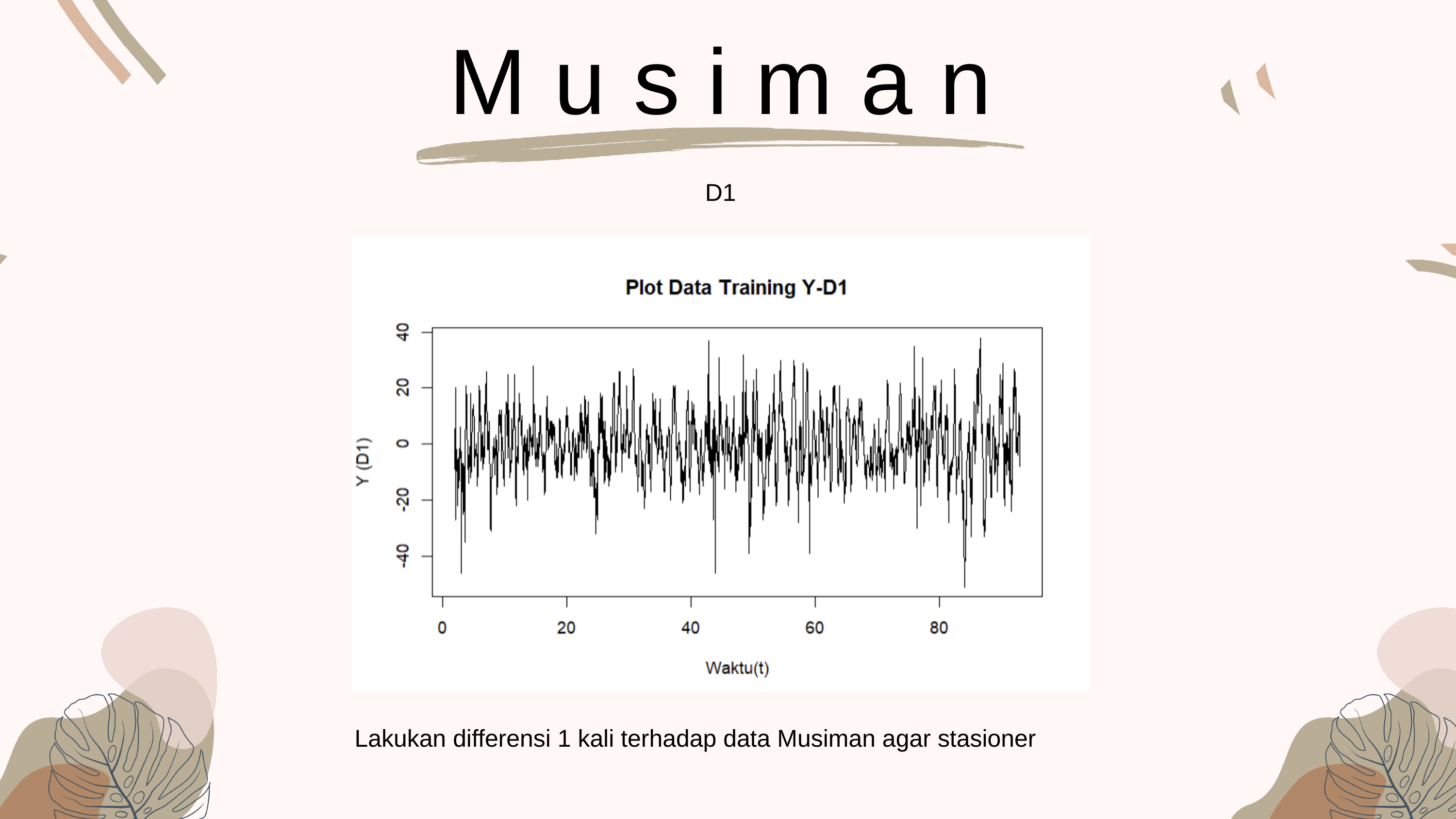

Musiman

D1

Lakukan differensi 1 kali terhadap data Musiman agar stasioner